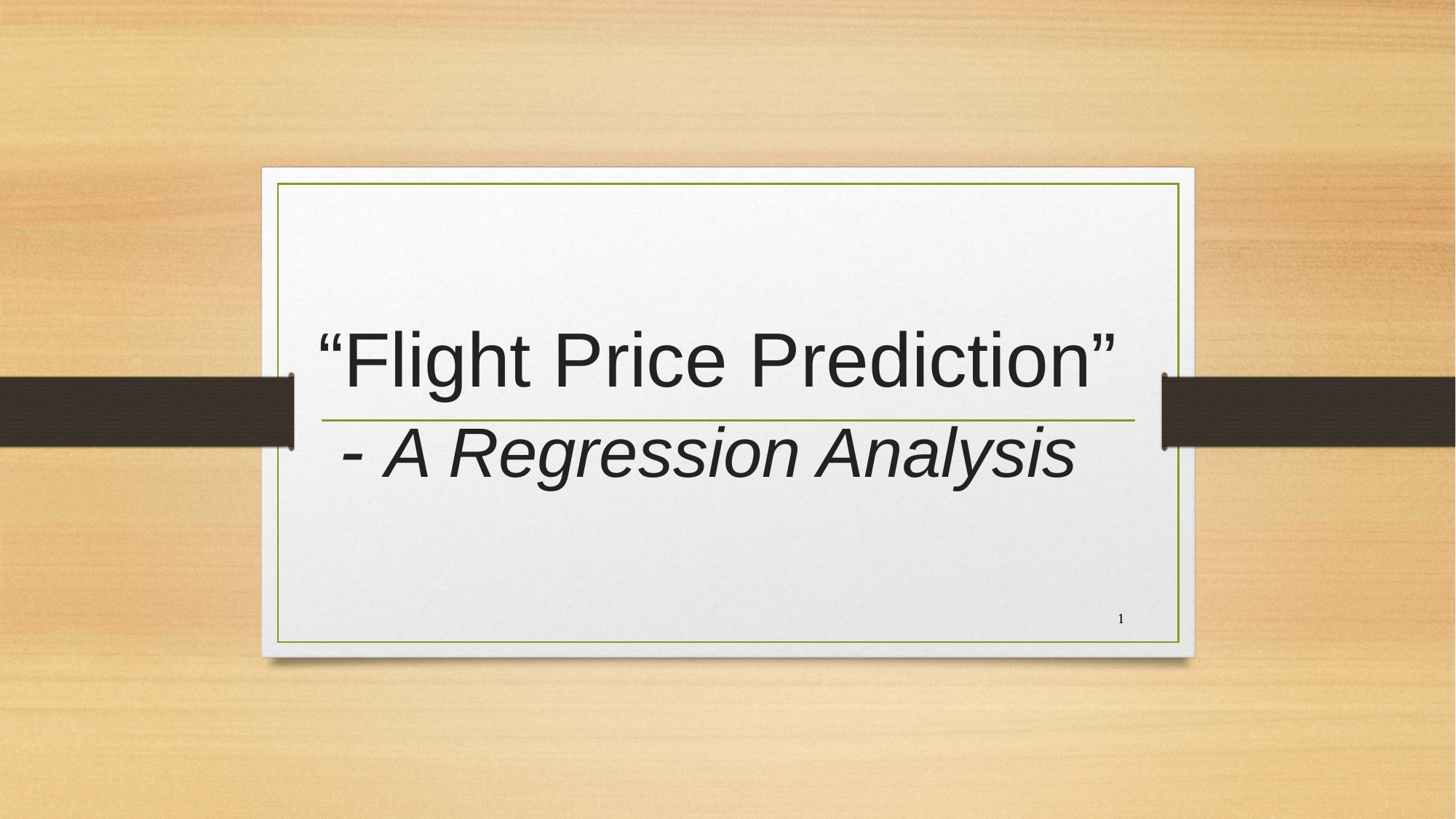

# “Flight Price Prediction” - A Regression Analysis
1